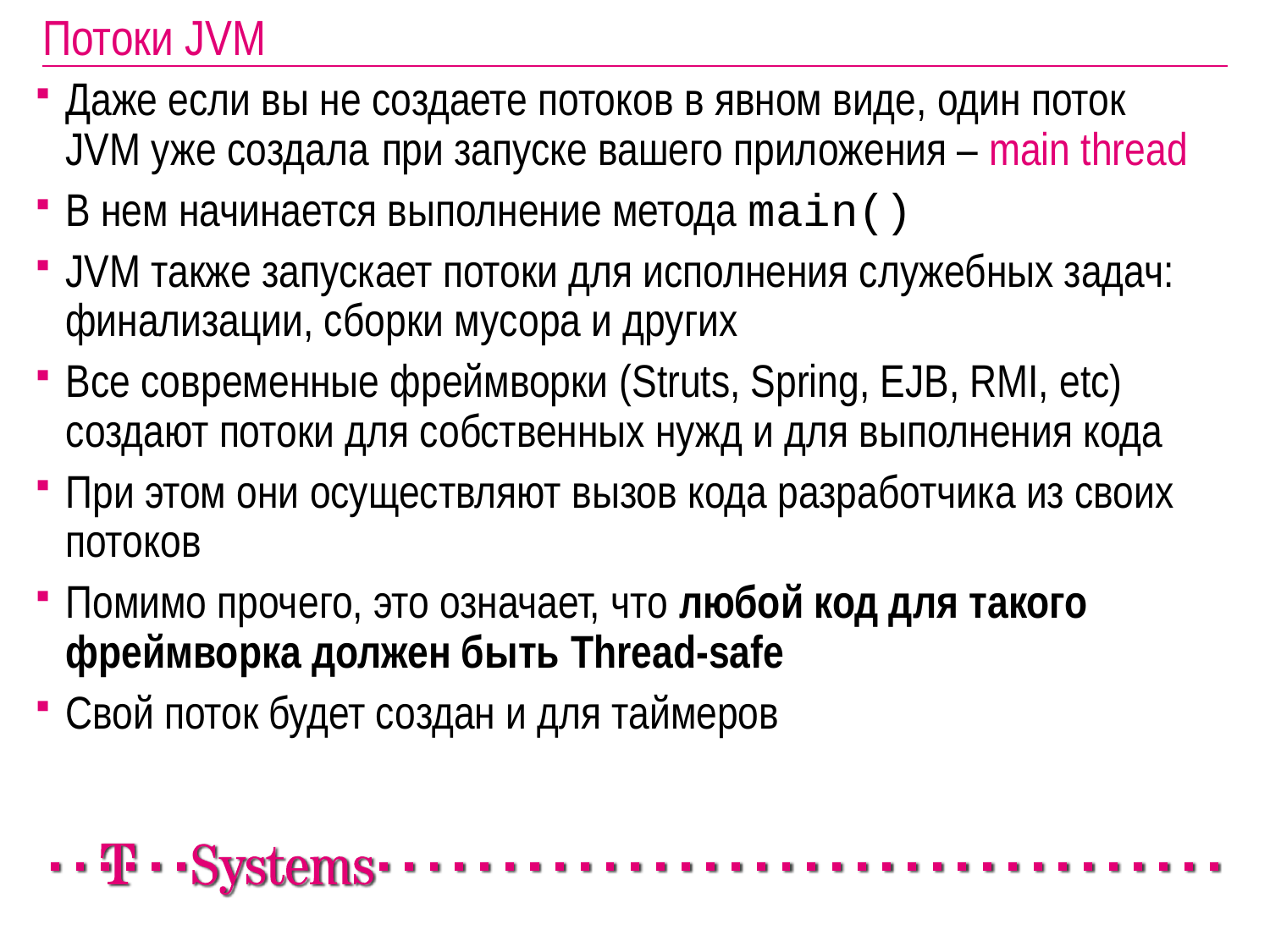

# Потоки JVM
Даже если вы не создаете потоков в явном виде, один поток JVM уже создала при запуске вашего приложения – main thread
В нем начинается выполнение метода main()
JVM также запускает потоки для исполнения служебных задач: финализации, сборки мусора и других
Все современные фреймворки (Struts, Spring, EJB, RMI, etc) создают потоки для собственных нужд и для выполнения кода
При этом они осуществляют вызов кода разработчика из своих потоков
Помимо прочего, это означает, что любой код для такого фреймворка должен быть Thread-safe
Свой поток будет создан и для таймеров